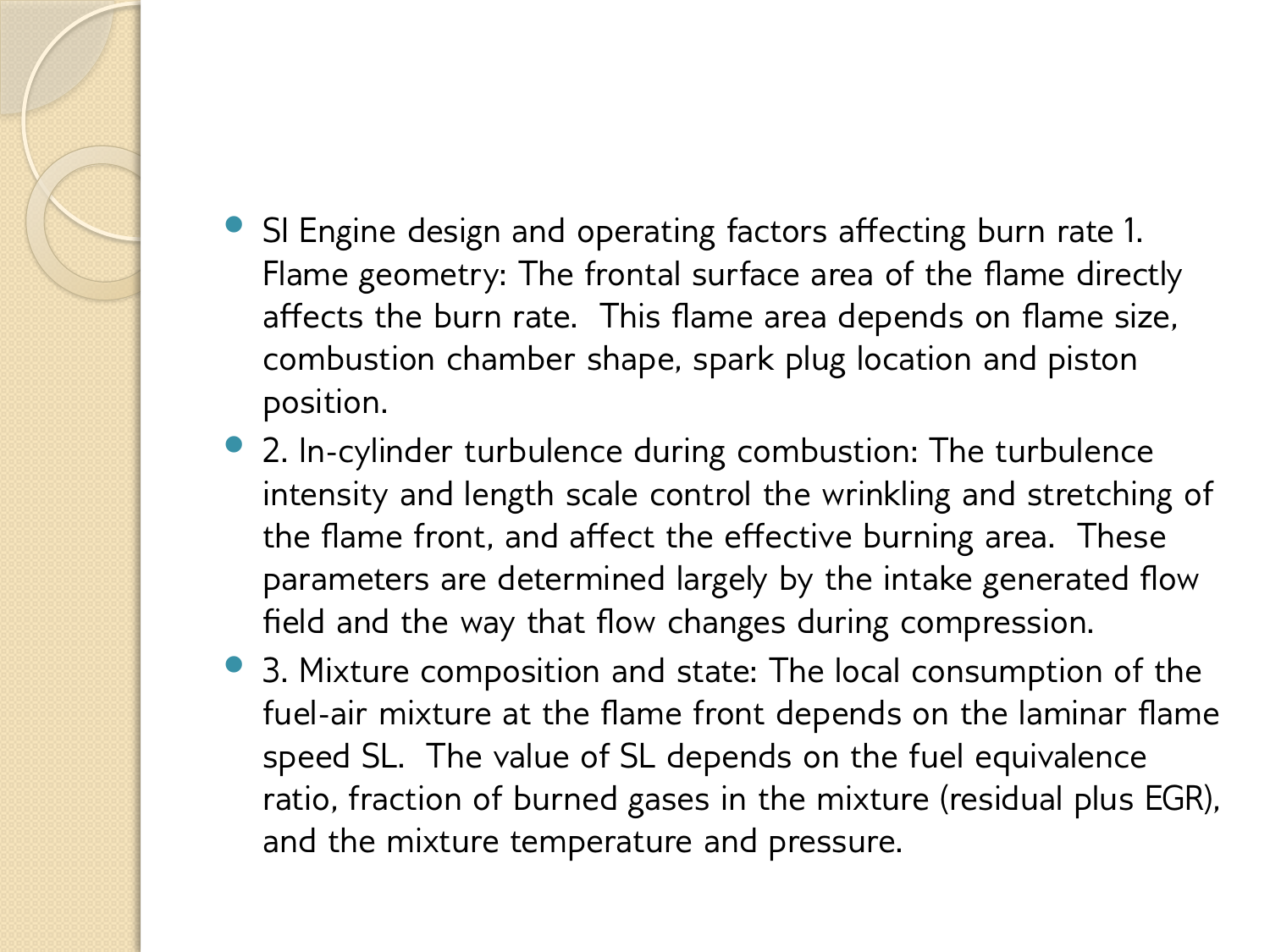

#
SI Engine design and operating factors affecting burn rate 1. Flame geometry: The frontal surface area of the flame directly affects the burn rate.  This flame area depends on flame size, combustion chamber shape, spark plug location and piston position.
2. In-cylinder turbulence during combustion: The turbulence intensity and length scale control the wrinkling and stretching of the flame front, and affect the effective burning area.  These parameters are determined largely by the intake generated flow field and the way that flow changes during compression.
3. Mixture composition and state: The local consumption of the fuel-air mixture at the flame front depends on the laminar flame speed SL.  The value of SL depends on the fuel equivalence ratio, fraction of burned gases in the mixture (residual plus EGR), and the mixture temperature and pressure.